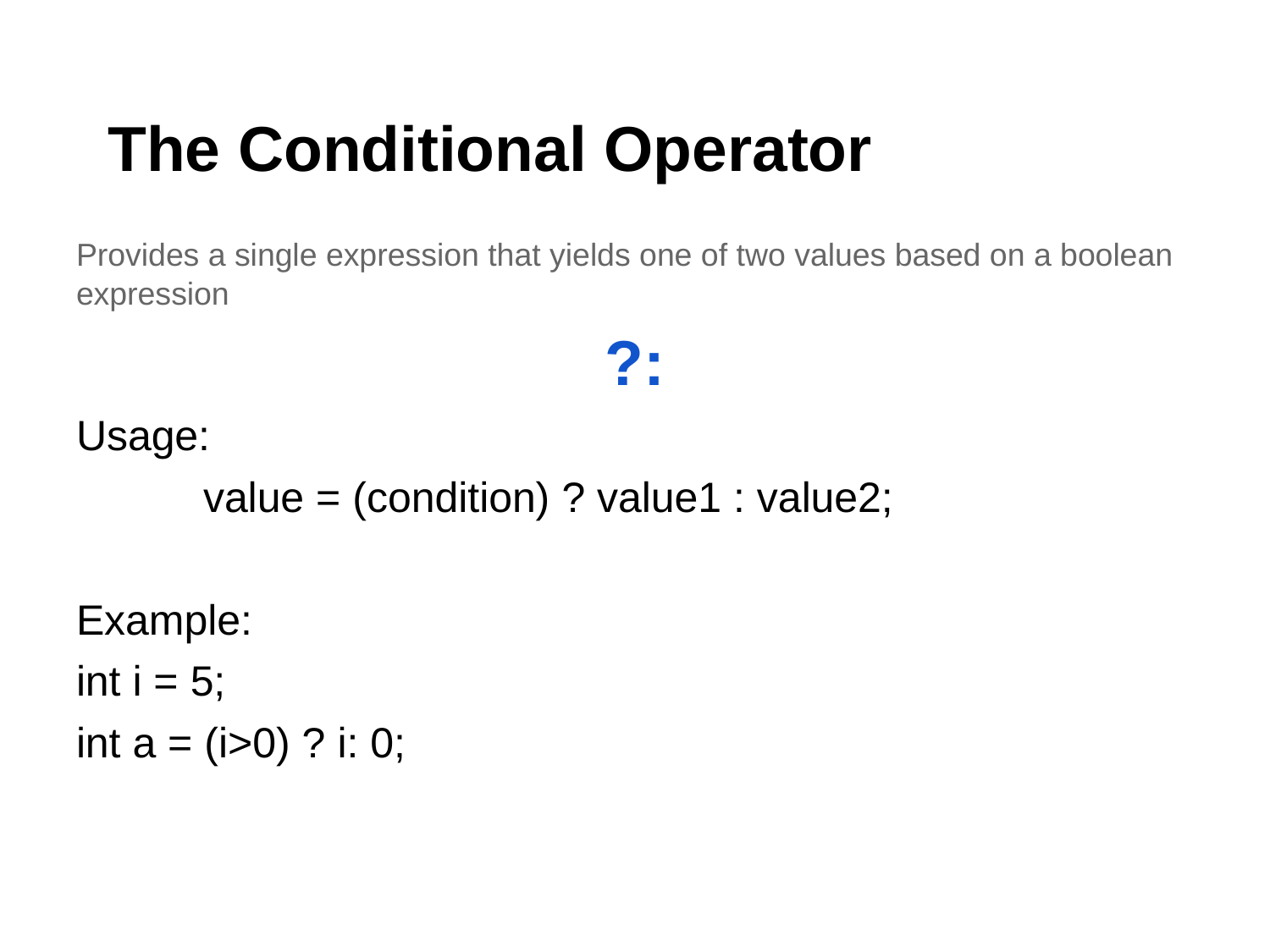

# The Conditional Operator
Provides a single expression that yields one of two values based on a boolean expression
?:
Usage:
	value = (condition) ? value1 : value2;

Example:
int i = 5;
int a = (i>0) ? i: 0;